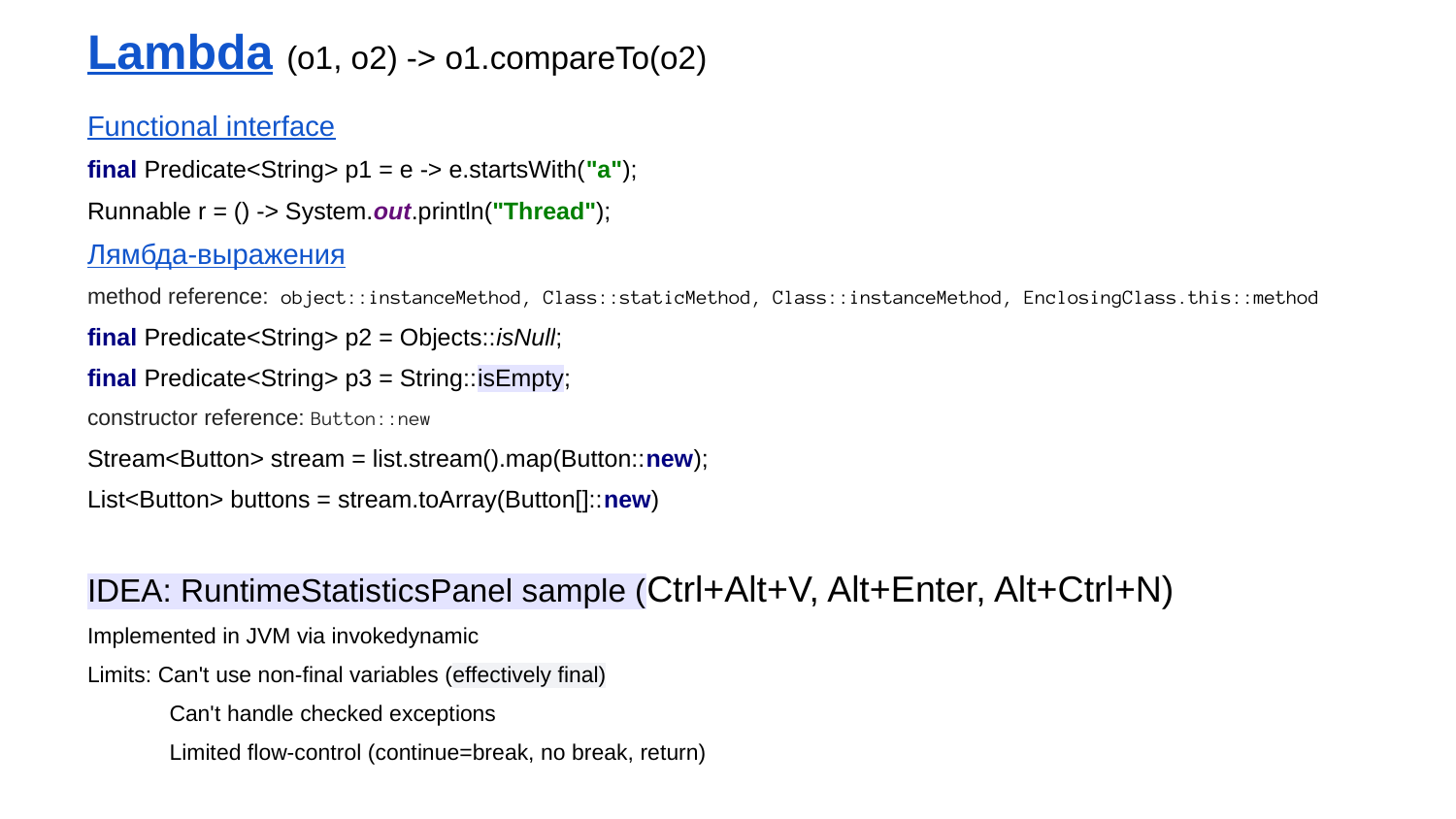

# Lambda (o1, o2) -> o1.compareTo(o2)
Functional interface
final Predicate<String> p1 = e -> e.startsWith("a");
Runnable r = () -> System.out.println("Thread");
Лямбда-выражения
method reference:  object::instanceMethod, Class::staticMethod, Class::instanceMethod, EnclosingClass.this::method
final Predicate<String> p2 = Objects::isNull;
final Predicate<String> p3 = String::isEmpty;
constructor reference: Button::new
Stream<Button> stream = list.stream().map(Button::new);
List<Button> buttons = stream.toArray(Button[]::new)

IDEA: RuntimeStatisticsPanel sample (Ctrl+Alt+V, Alt+Enter, Alt+Ctrl+N)
Implemented in JVM via invokedynamic
Limits: Can't use non-final variables (effectively final)
             Can't handle checked exceptions
             Limited flow-control (continue=break, no break, return)